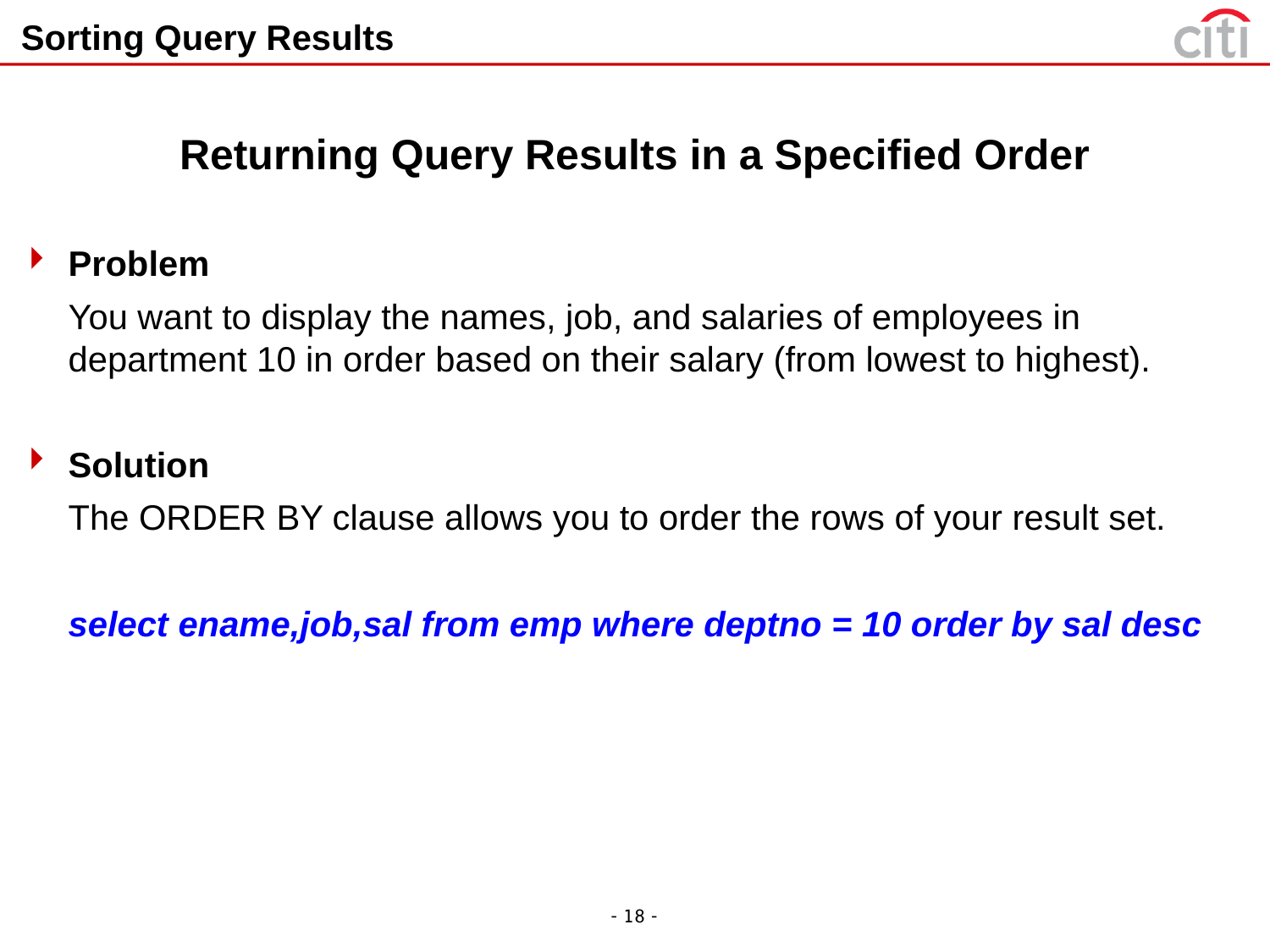

# Sorting Query Results
Returning Query Results in a Specified Order

Problem
	You want to display the names, job, and salaries of employees in department 10 in order based on their salary (from lowest to highest).

Solution
	The ORDER BY clause allows you to order the rows of your result set.

	select ename,job,sal from emp where deptno = 10 order by sal desc

- 18 -